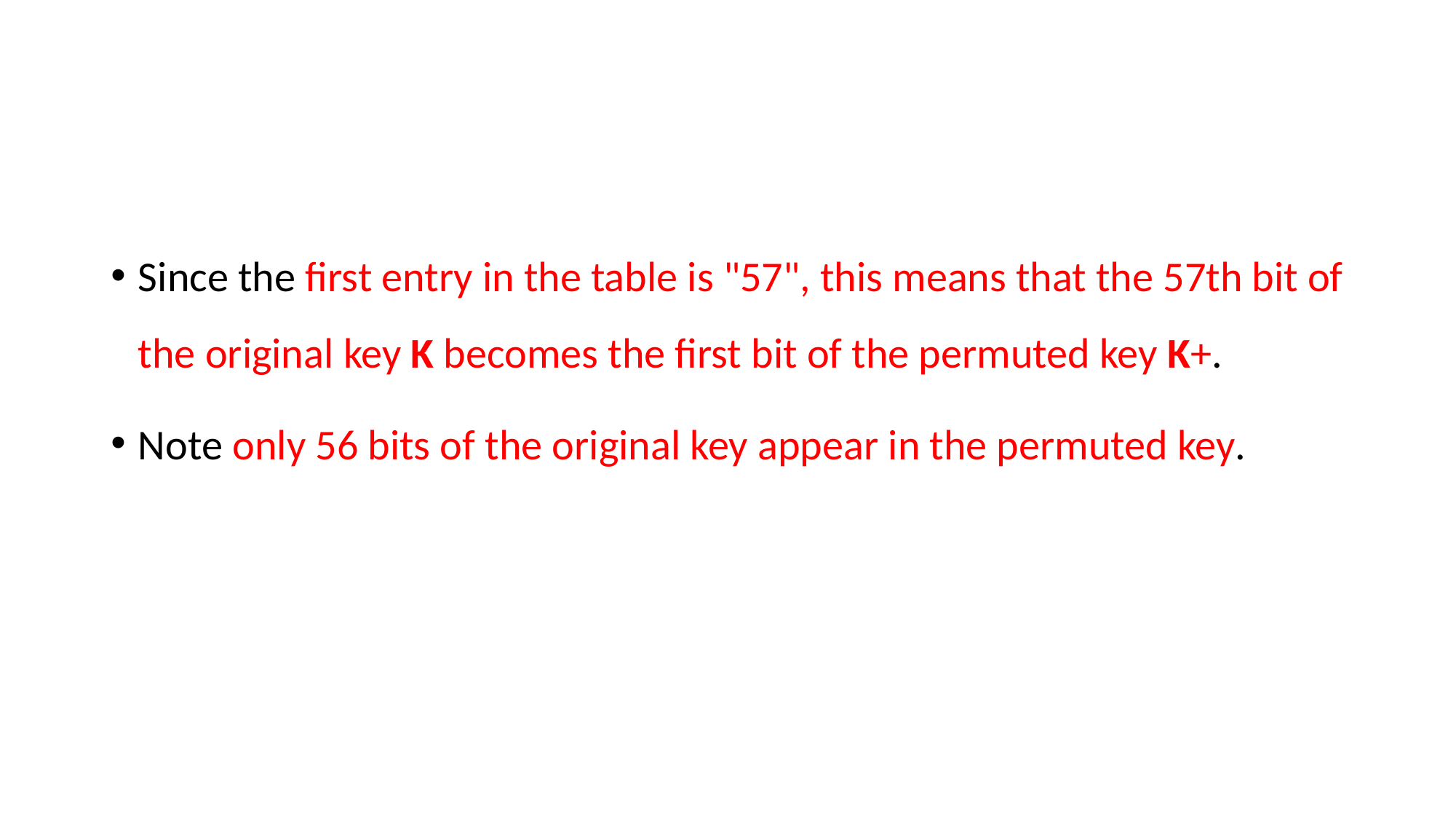

#
Since the first entry in the table is "57", this means that the 57th bit of the original key K becomes the first bit of the permuted key K+.
Note only 56 bits of the original key appear in the permuted key.